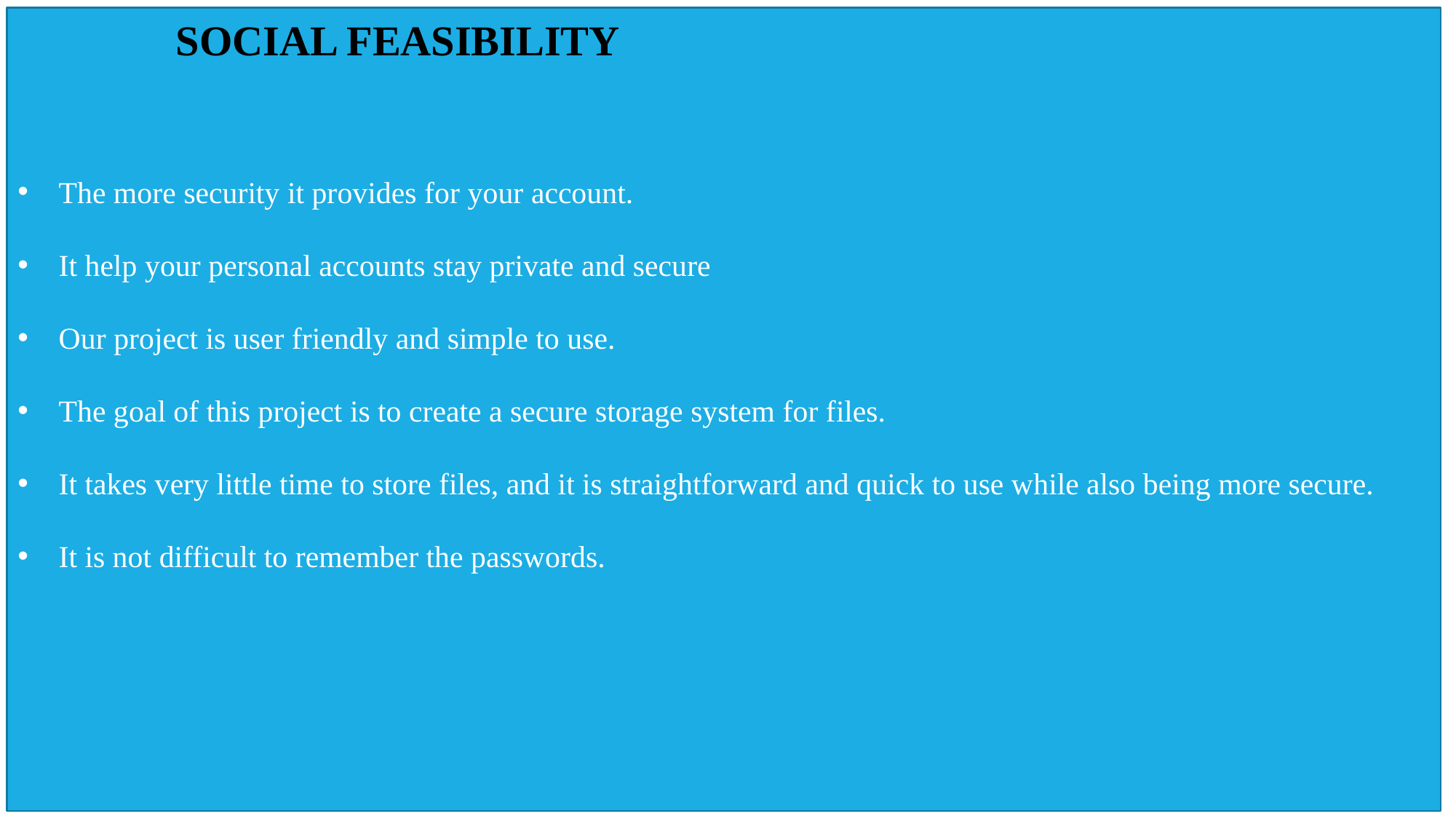

SOCIAL FEASIBILITY

The more security it provides for your account.
It help your personal accounts stay private and secure
Our project is user friendly and simple to use.
The goal of this project is to create a secure storage system for files.
It takes very little time to store files, and it is straightforward and quick to use while also being more secure.
It is not difficult to remember the passwords.